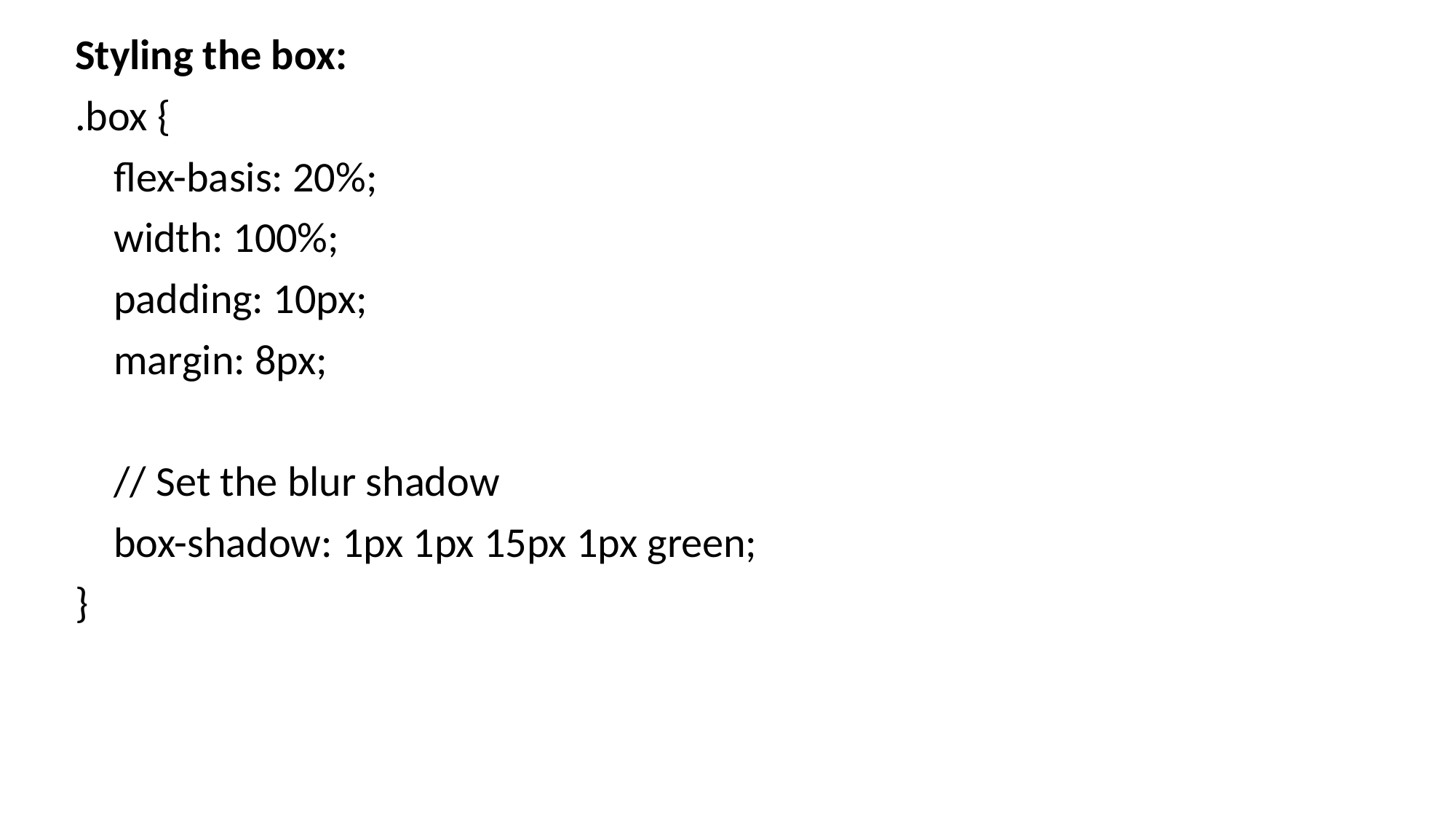

Styling the box:
.box {
    flex-basis: 20%;
    width: 100%;
    padding: 10px;
    margin: 8px;

    // Set the blur shadow
    box-shadow: 1px 1px 15px 1px green;
}